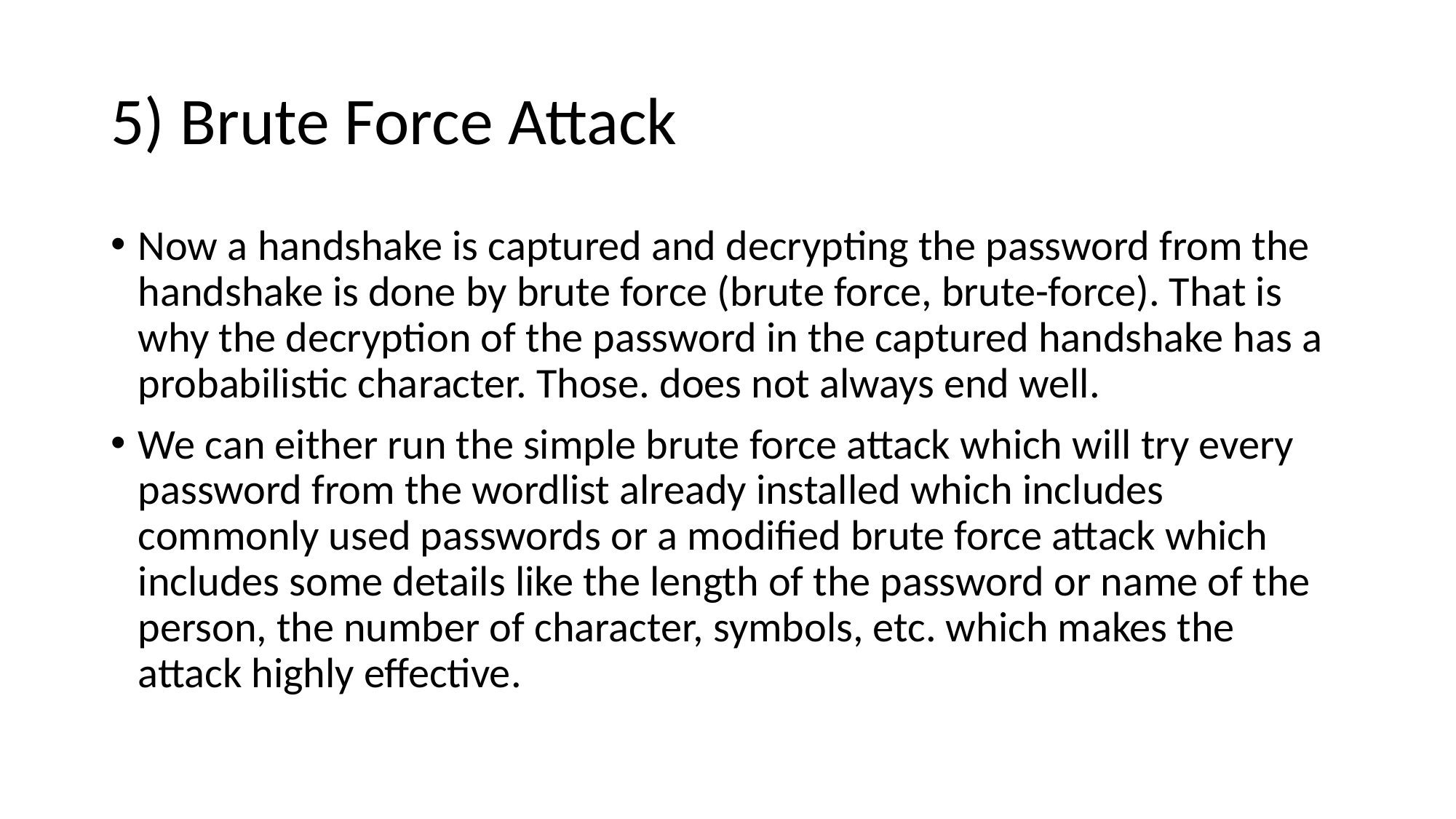

# 5) Brute Force Attack
Now a handshake is captured and decrypting the password from the handshake is done by brute force (brute force, brute-force). That is why the decryption of the password in the captured handshake has a probabilistic character. Those. does not always end well.
We can either run the simple brute force attack which will try every password from the wordlist already installed which includes commonly used passwords or a modified brute force attack which includes some details like the length of the password or name of the person, the number of character, symbols, etc. which makes the attack highly effective.